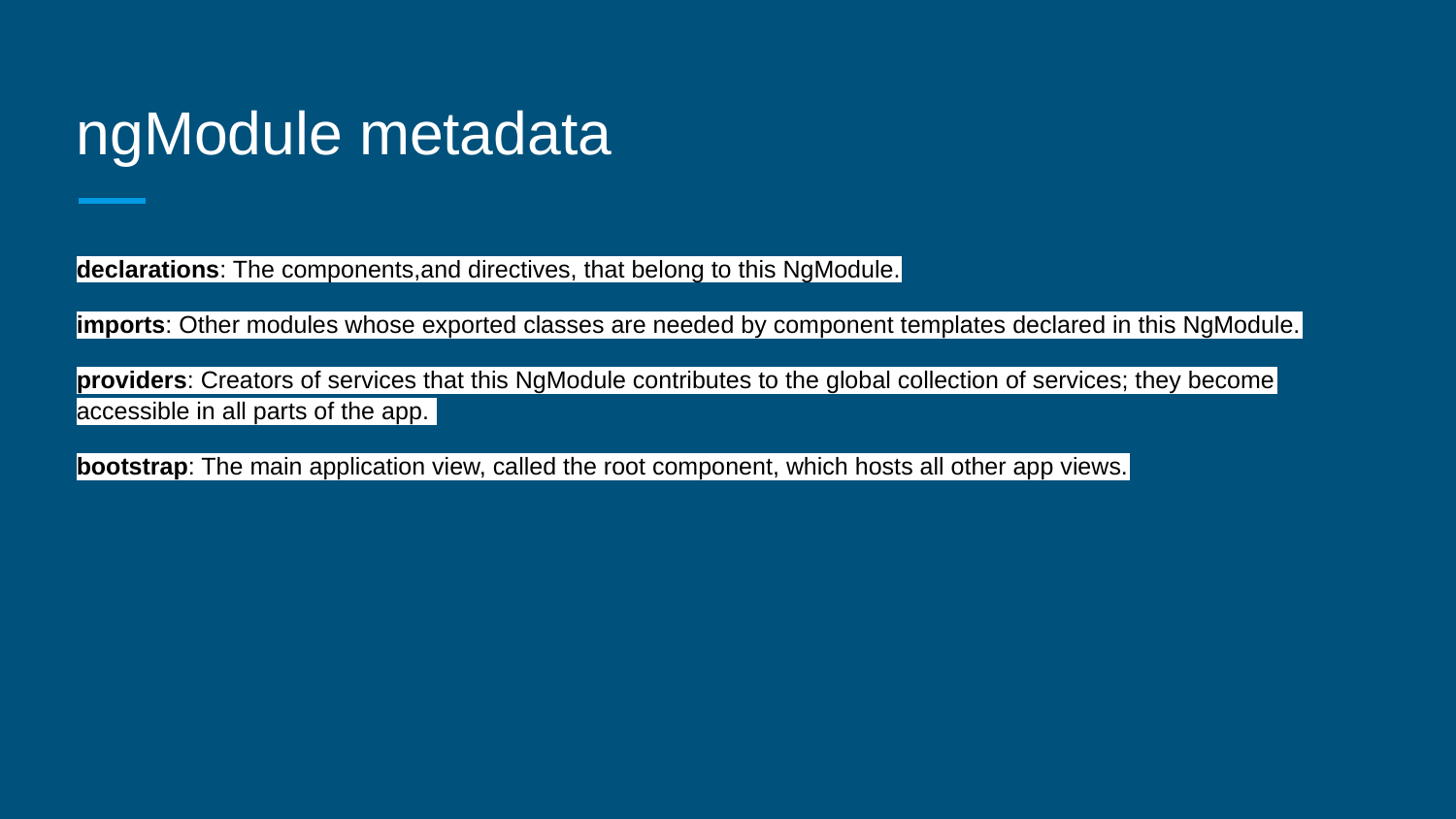

# ngModule metadata
declarations: The components,and directives, that belong to this NgModule.
imports: Other modules whose exported classes are needed by component templates declared in this NgModule.
providers: Creators of services that this NgModule contributes to the global collection of services; they become accessible in all parts of the app.
bootstrap: The main application view, called the root component, which hosts all other app views.